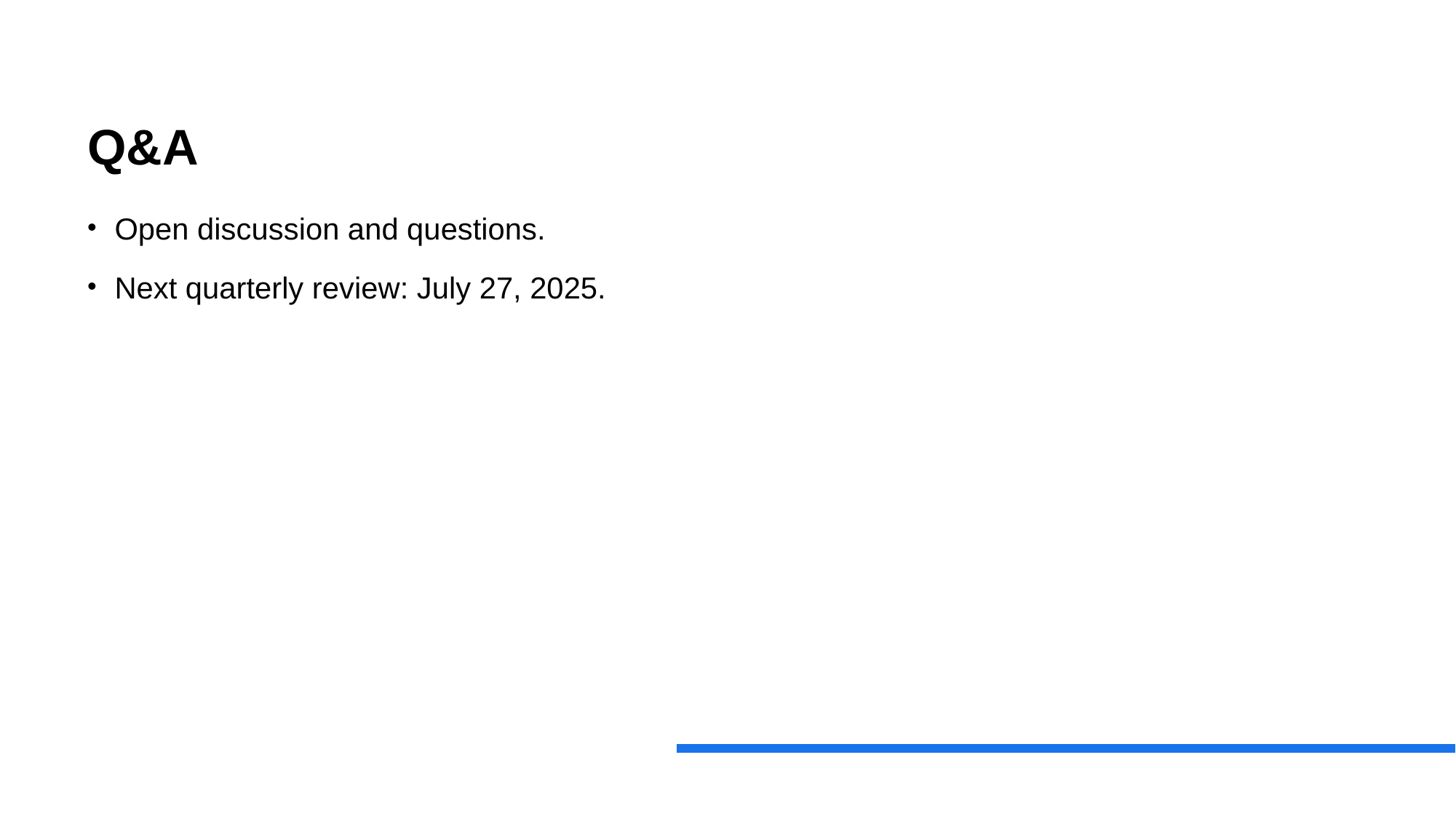

# Q&A
Open discussion and questions.
Next quarterly review: July 27, 2025.